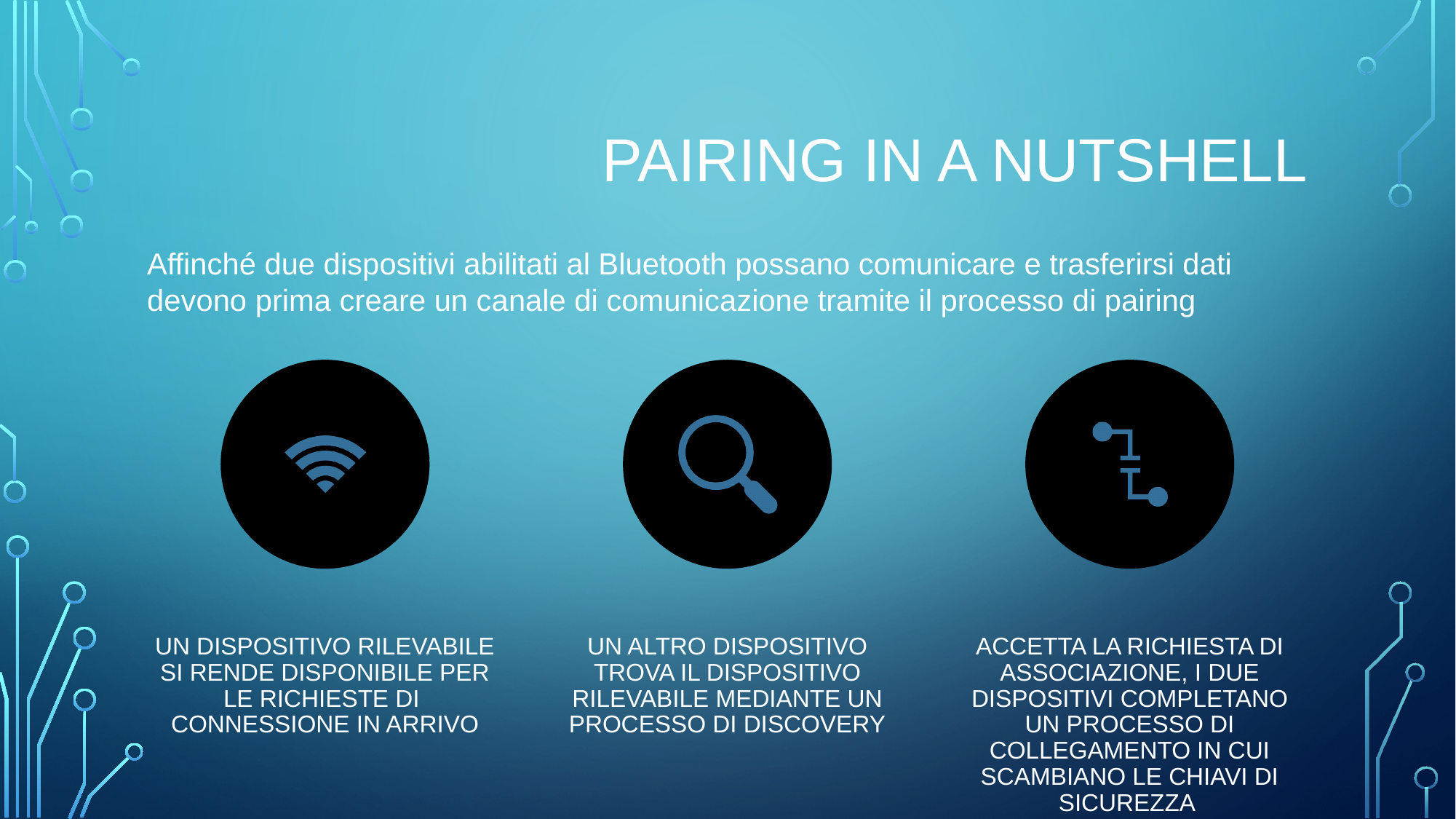

# Pairing in a nutshell
Affinché due dispositivi abilitati al Bluetooth possano comunicare e trasferirsi dati devono prima creare un canale di comunicazione tramite il processo di pairing
Un dispositivo rilevabile si rende disponibile per le richieste di  connessione in arrivo
Un altro dispositivo trova il dispositivo rilevabile mediante un processo di discovery
accetta la richiesta di associazione, i due dispositivi completano un processo di collegamento in cui scambiano le chiavi di sicurezza